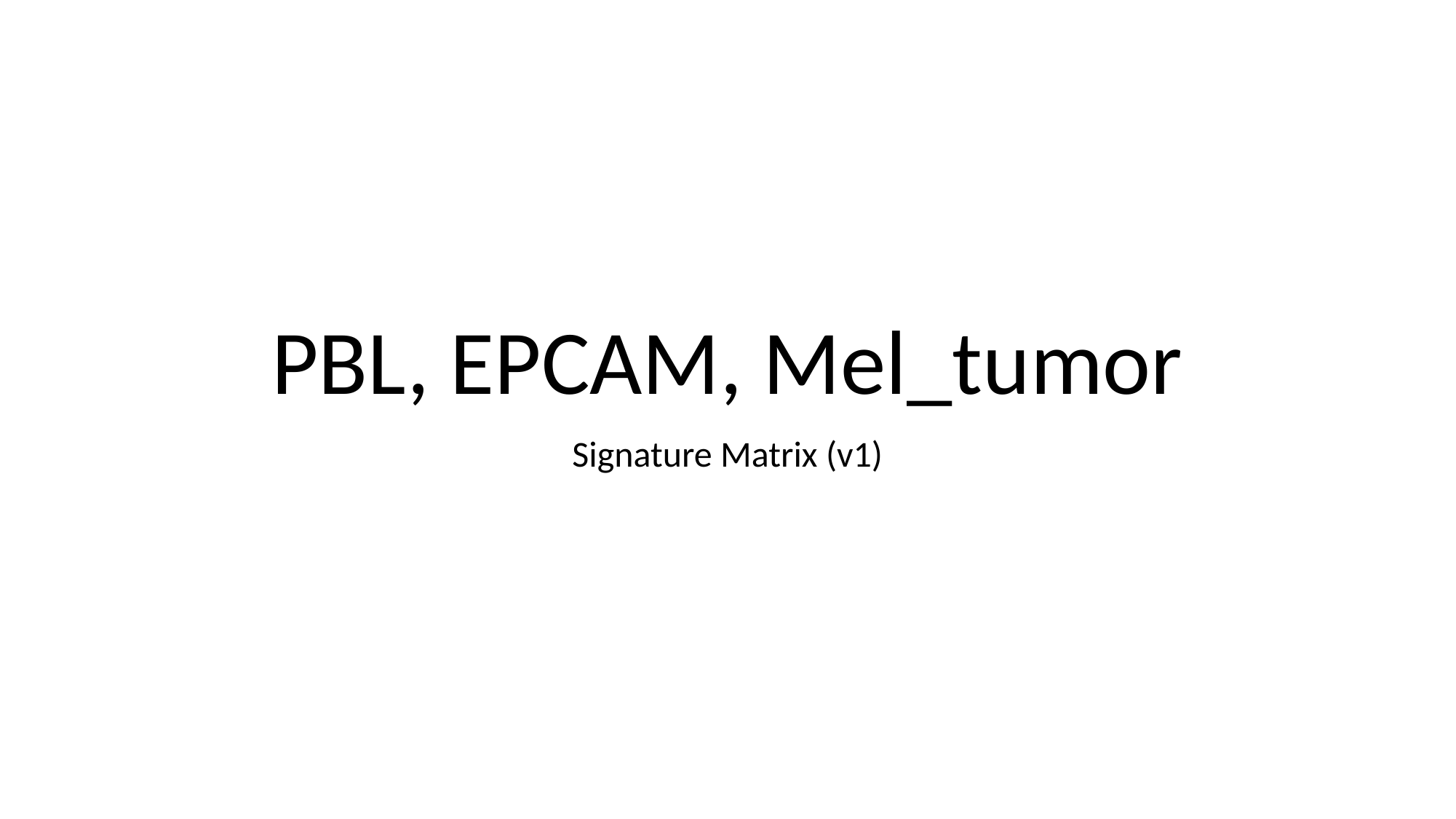

# PBL, EPCAM, Mel_tumor
Signature Matrix (v1)